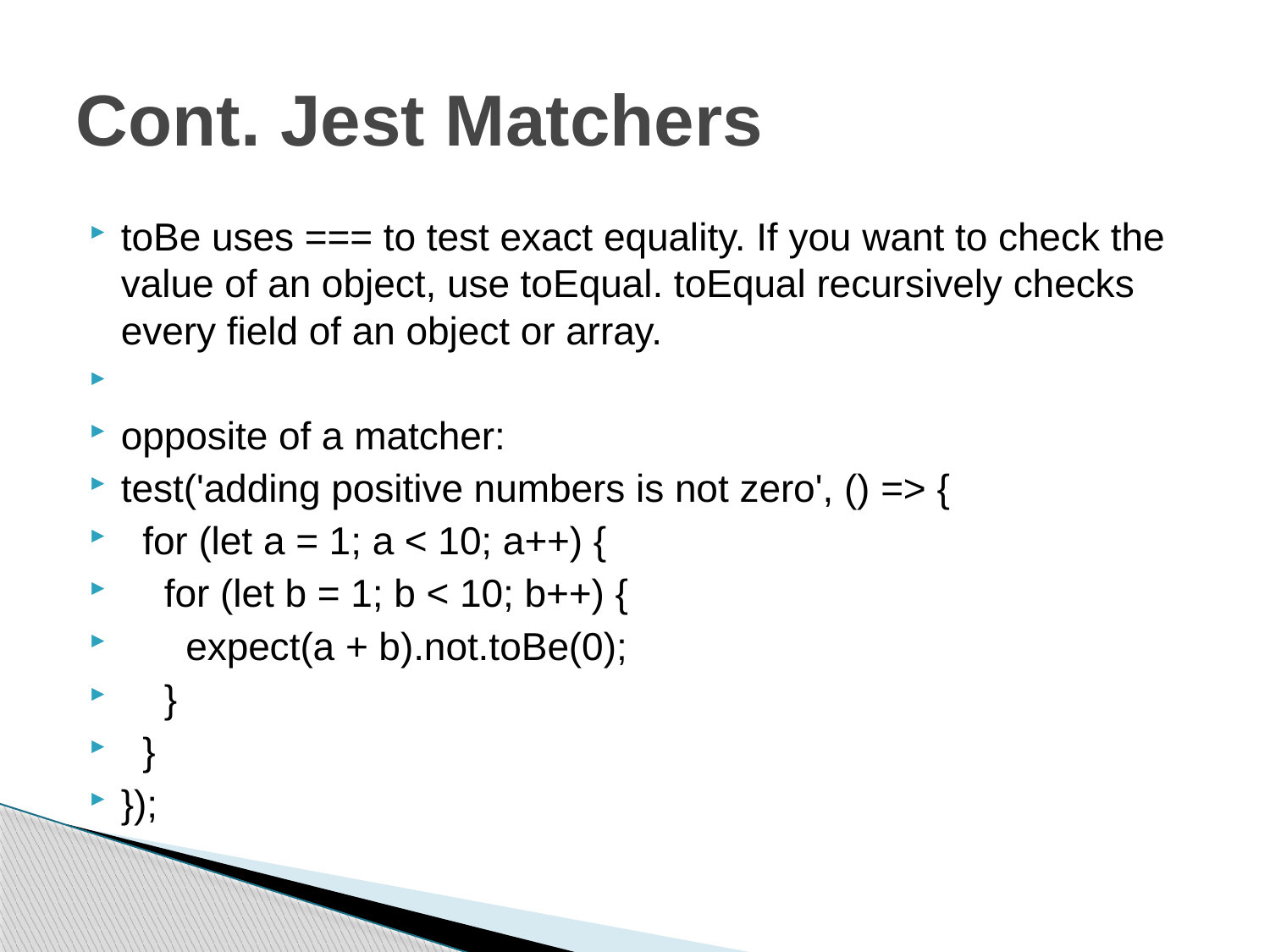

# Cont. Jest Matchers
toBe uses === to test exact equality. If you want to check the value of an object, use toEqual. toEqual recursively checks every field of an object or array.

opposite of a matcher:
test('adding positive numbers is not zero', () => {
  for (let a = 1; a < 10; a++) {
    for (let b = 1; b < 10; b++) {
      expect(a + b).not.toBe(0);
    }
  }
});